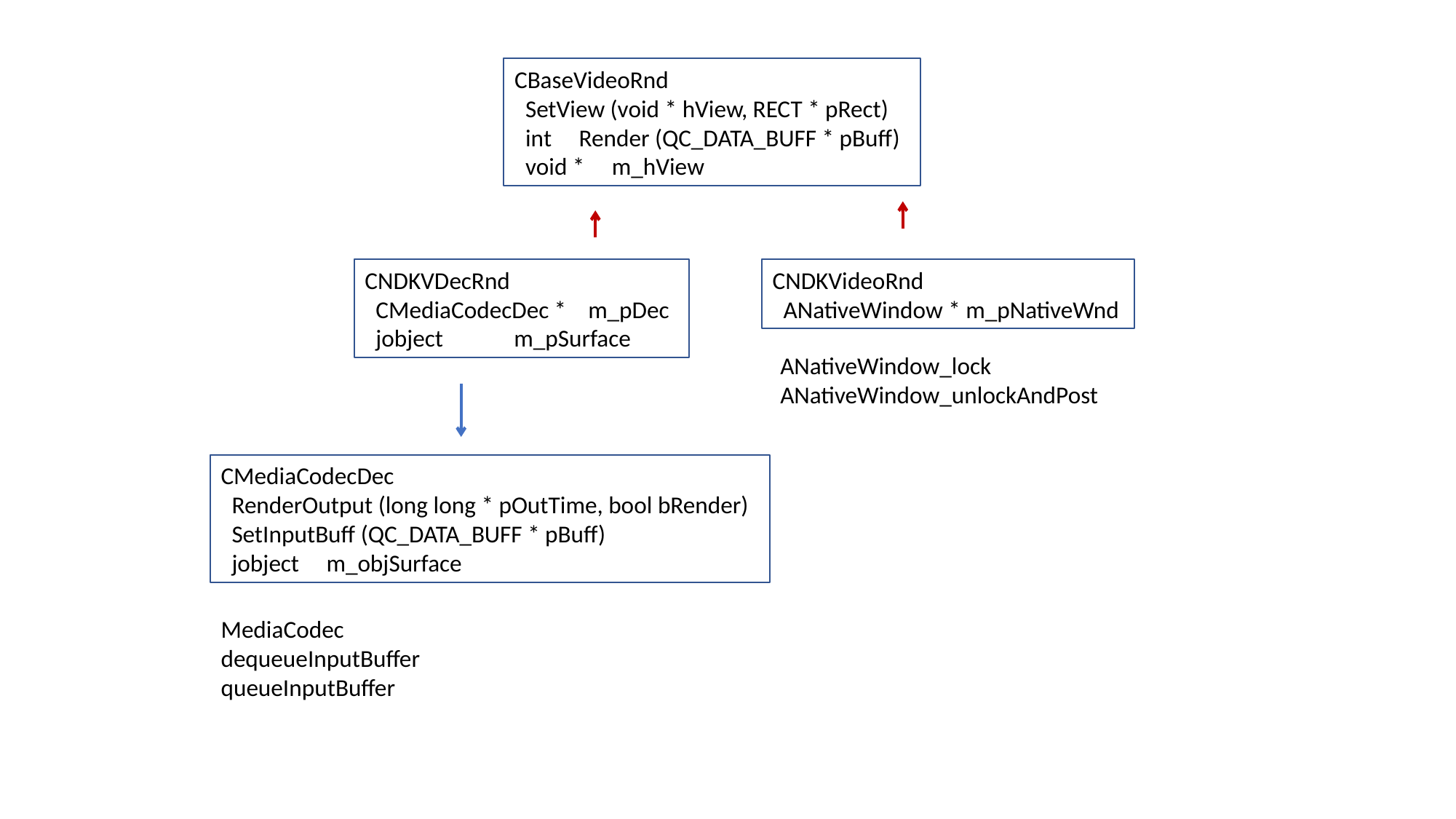

CBaseVideoRnd
  SetView (void * hView, RECT * pRect)
  int     Render (QC_DATA_BUFF * pBuff)
  void *     m_hView
CNDKVDecRnd
  CMediaCodecDec *    m_pDec
  jobject             m_pSurface
CNDKVideoRnd
  ANativeWindow * m_pNativeWnd
ANativeWindow_lock
ANativeWindow_unlockAndPost
CMediaCodecDec
  RenderOutput (long long * pOutTime, bool bRender)
  SetInputBuff (QC_DATA_BUFF * pBuff)
  jobject     m_objSurface
MediaCodec
dequeueInputBuffer
queueInputBuffer